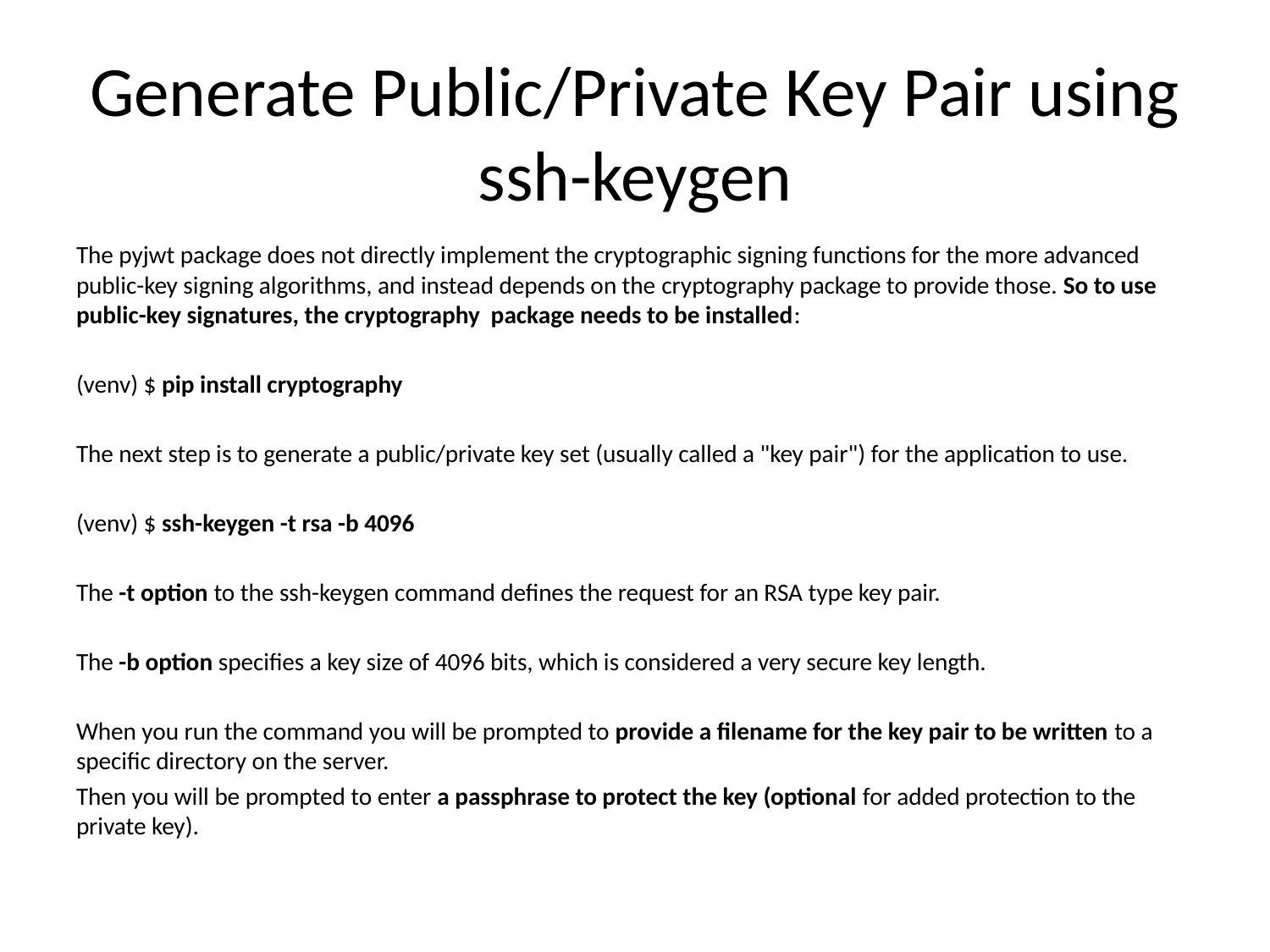

# Generate Public/Private Key Pair using ssh-keygen
The pyjwt package does not directly implement the cryptographic signing functions for the more advanced public-key signing algorithms, and instead depends on the cryptography package to provide those. So to use public-key signatures, the cryptography  package needs to be installed:

(venv) $ pip install cryptography

The next step is to generate a public/private key set (usually called a "key pair") for the application to use.

(venv) $ ssh-keygen -t rsa -b 4096

The -t option to the ssh-keygen command defines the request for an RSA type key pair.

The -b option specifies a key size of 4096 bits, which is considered a very secure key length.

When you run the command you will be prompted to provide a filename for the key pair to be written to a specific directory on the server.
Then you will be prompted to enter a passphrase to protect the key (optional for added protection to the private key).